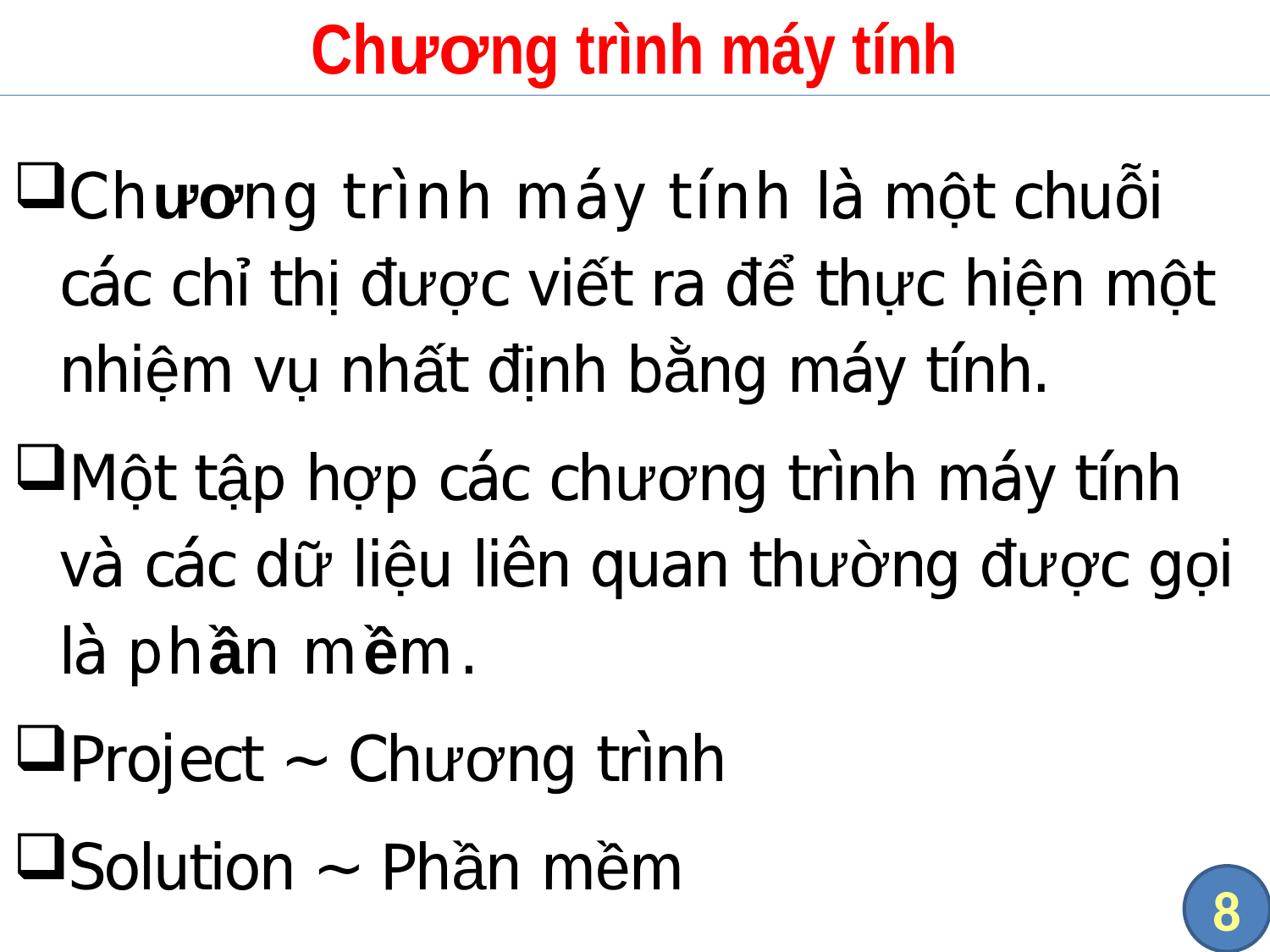

# Chương trình máy tính
Chương trình máy tính là một chuỗi các chỉ thị được viết ra để thực hiện một nhiệm vụ nhất định bằng máy tính.
Một tập hợp các chương trình máy tính và các dữ liệu liên quan thường được gọi là phần mềm.
Project ~ Chương trình
Solution ~ Phần mềm
8